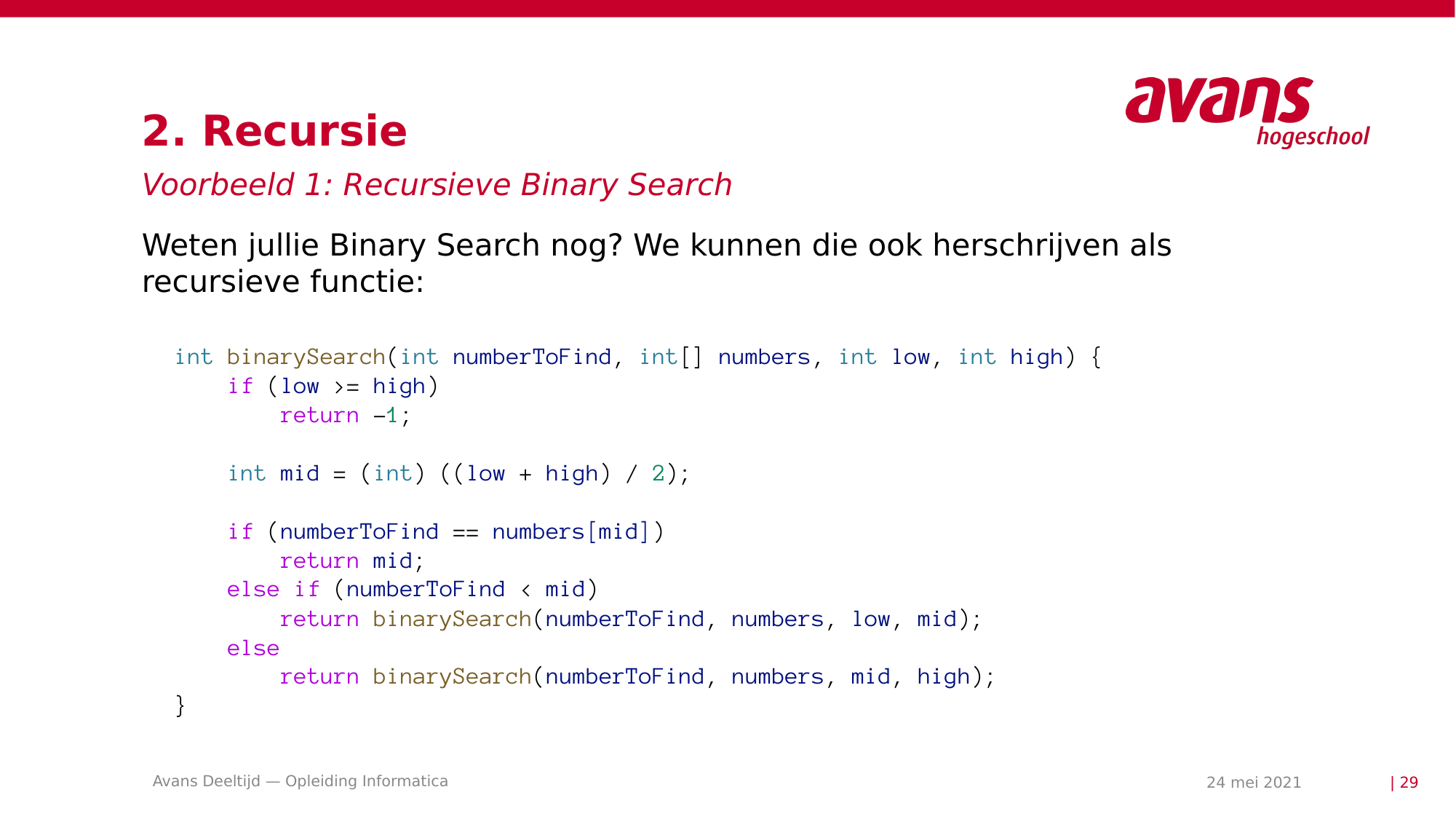

# 2. Recursie
Voorbeeld 1: Recursieve Binary Search
Weten jullie Binary Search nog? We kunnen die ook herschrijven als recursieve functie:

    int binarySearch(int numberToFind, int[] numbers, int low, int high) {
        if (low >= high)
            return -1;
        int mid = (int) ((low + high) / 2);

        if (numberToFind == numbers[mid])
            return mid;
        else if (numberToFind < mid)
            return binarySearch(numberToFind, numbers, low, mid);
        else
            return binarySearch(numberToFind, numbers, mid, high);
    }
Avans Deeltijd — Opleiding Informatica
24 mei 2021
| 29